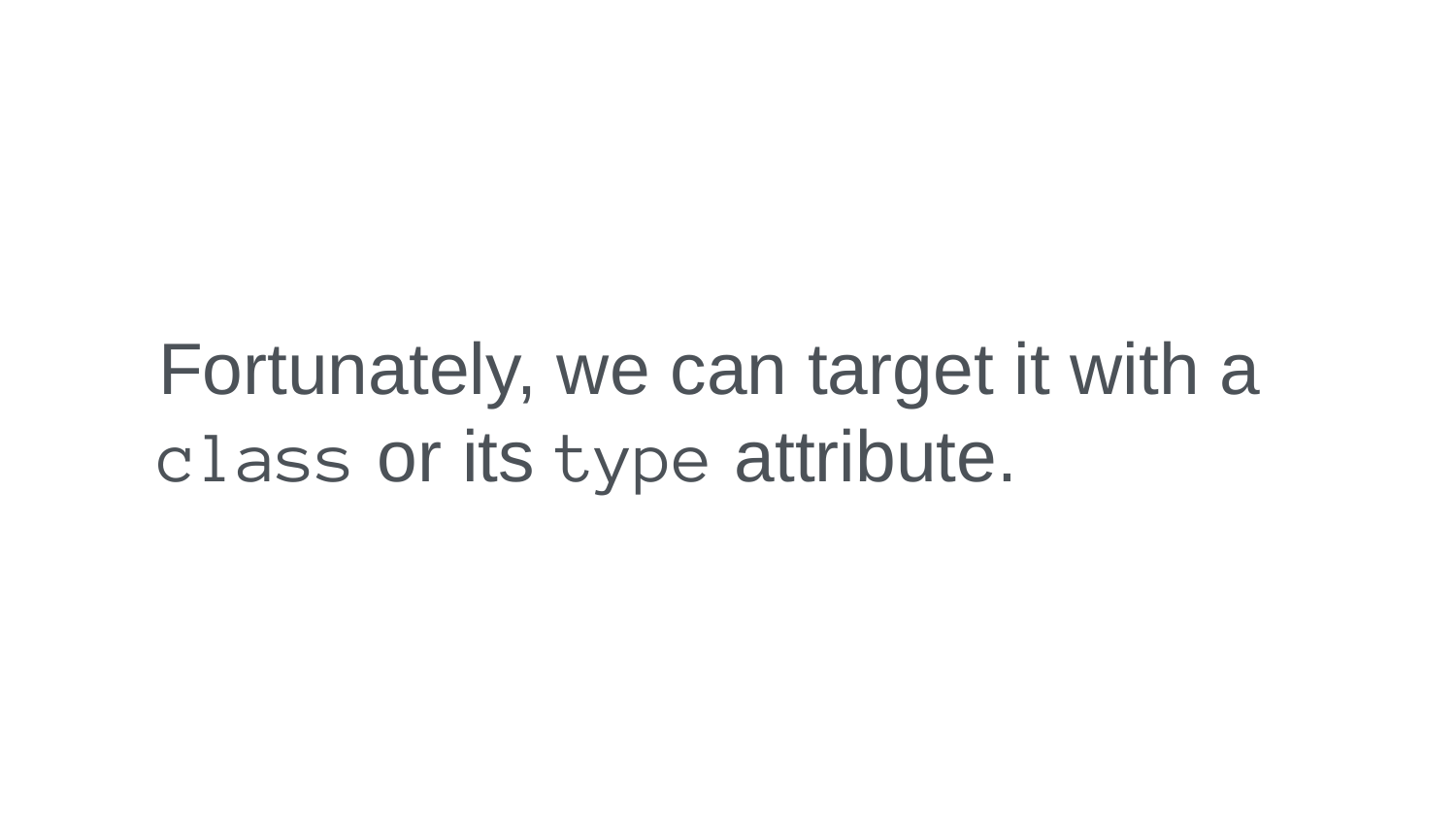

Fortunately, we can target it with a class or its type attribute.